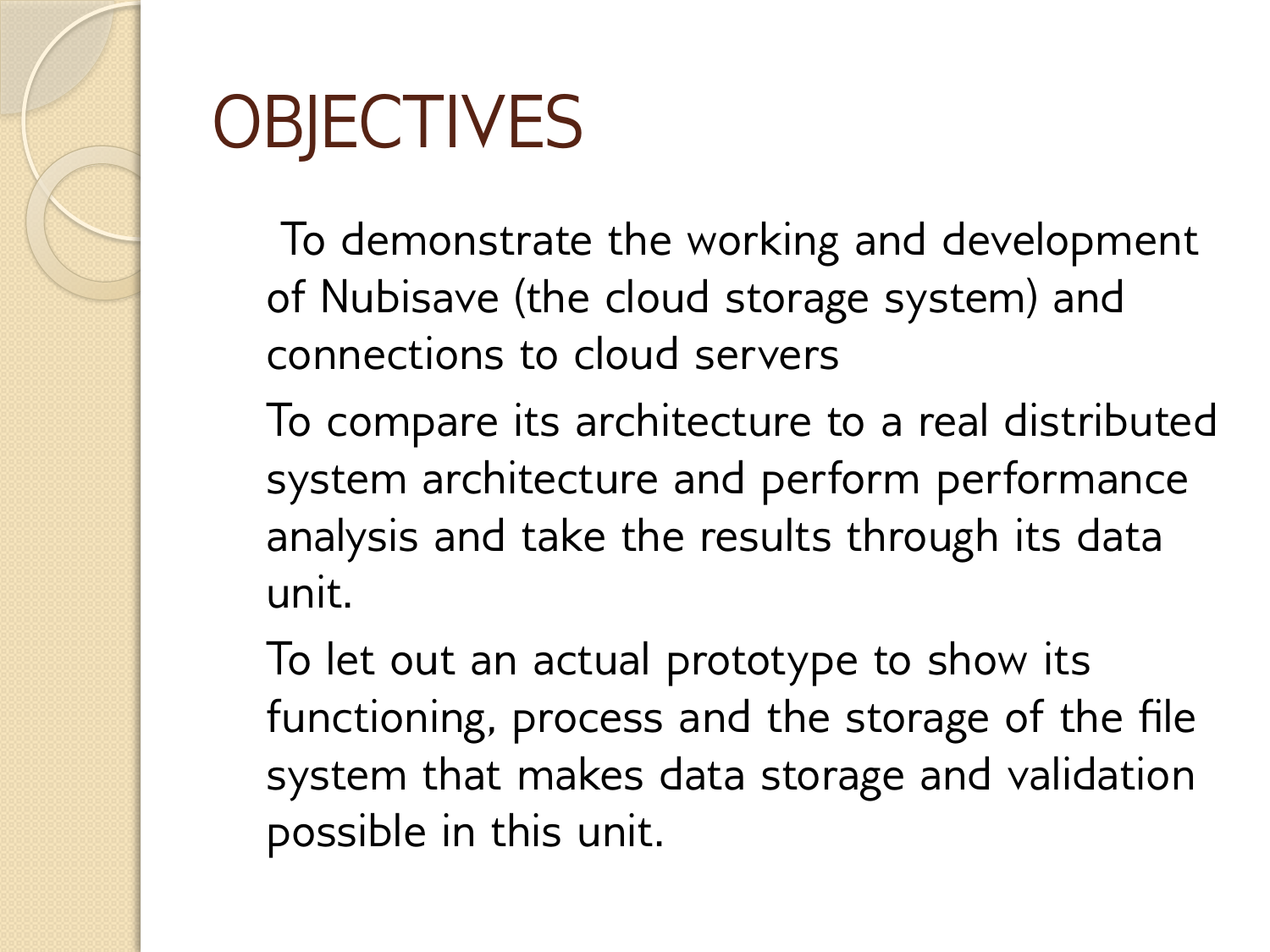

# OBJECTIVES
 To demonstrate the working and development of Nubisave (the cloud storage system) and connections to cloud servers
To compare its architecture to a real distributed system architecture and perform performance analysis and take the results through its data unit.
To let out an actual prototype to show its functioning, process and the storage of the file system that makes data storage and validation possible in this unit.